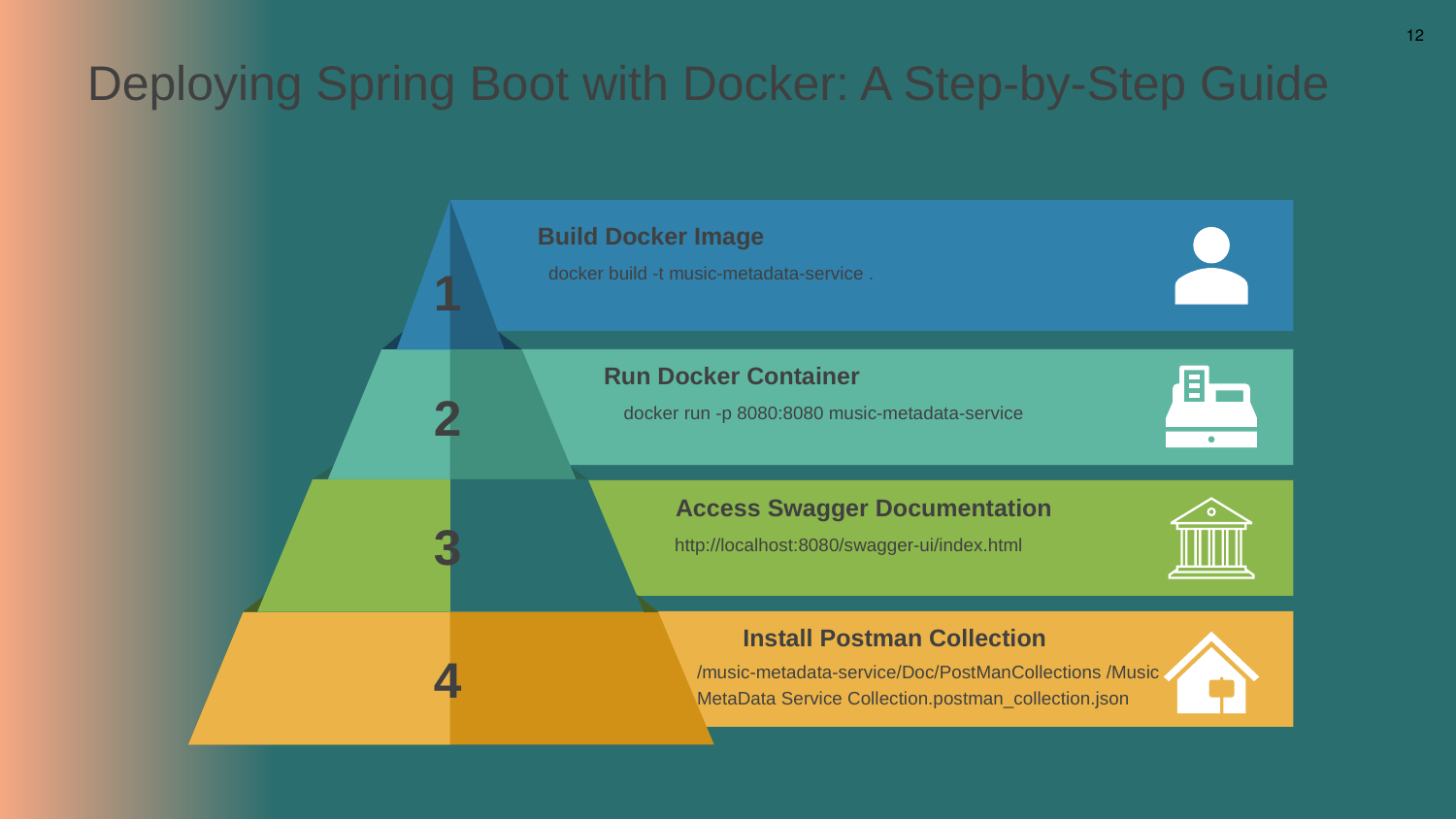

# Deploying Spring Boot with Docker: A Step-by-Step Guide

Build Docker Image

docker build -t music-metadata-service .
1

Run Docker Container

2
docker run -p 8080:8080 music-metadata-service

Access Swagger Documentation

3
http://localhost:8080/swagger-ui/index.html

Install Postman Collection

4
/music-metadata-service/Doc/PostManCollections /Music MetaData Service Collection.postman_collection.json